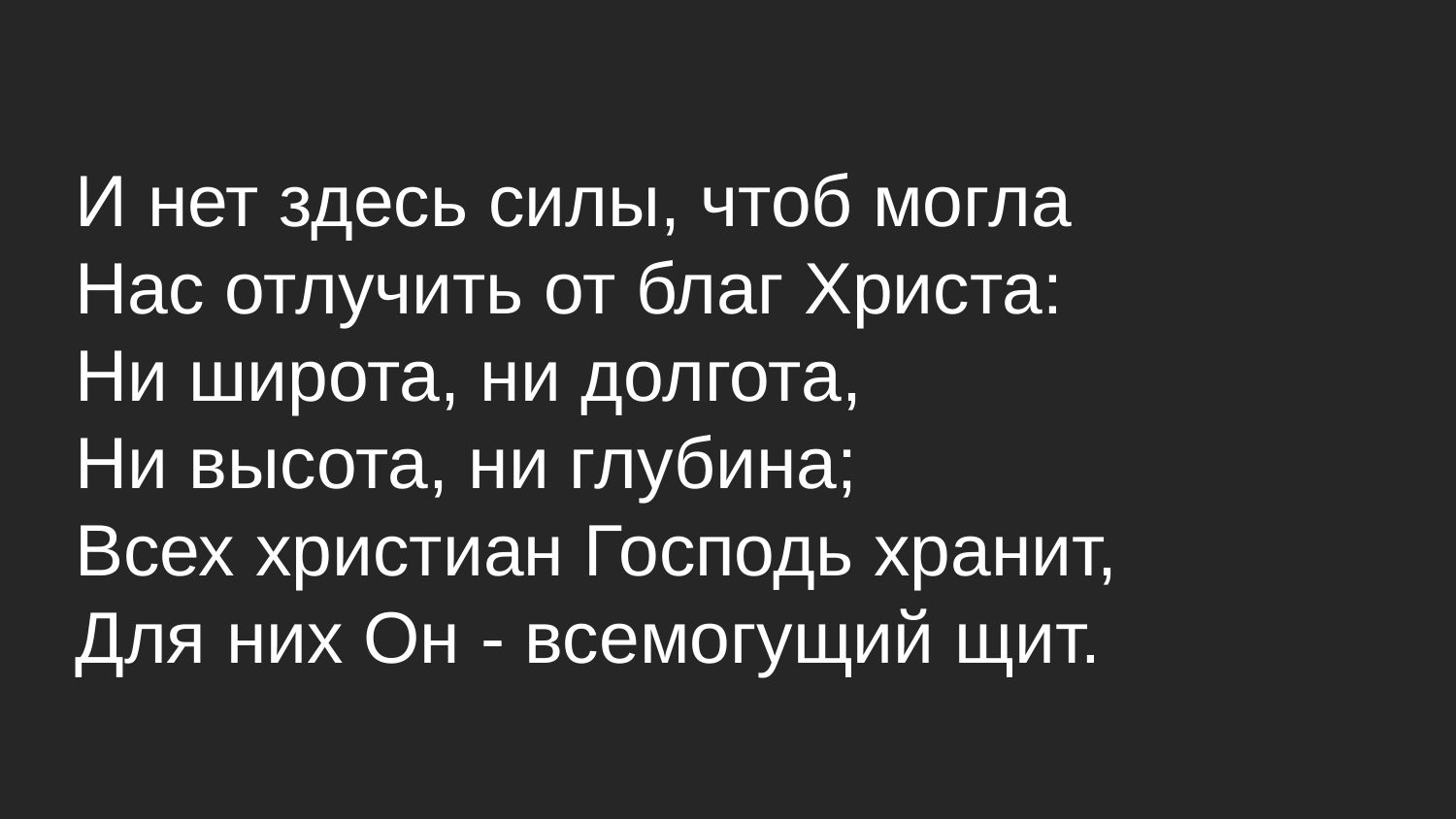

И нет здесь силы, чтоб могла
Нас отлучить от благ Христа:
Ни широта, ни долгота,
Ни высота, ни глубина;
Всех христиан Господь хранит,
Для них Он - всемогущий щит.